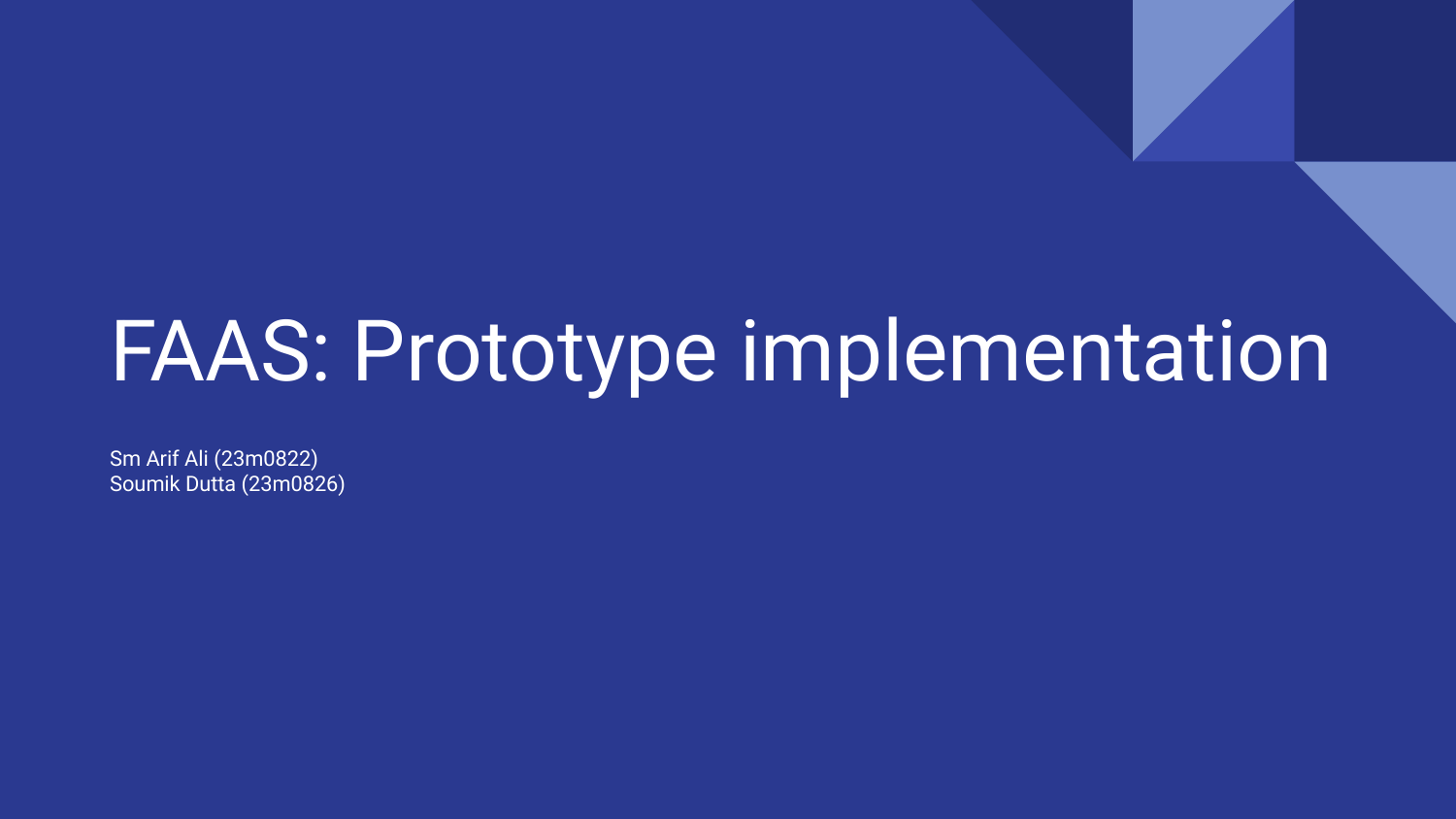

# FAAS: Prototype implementation
Sm Arif Ali (23m0822)
Soumik Dutta (23m0826)